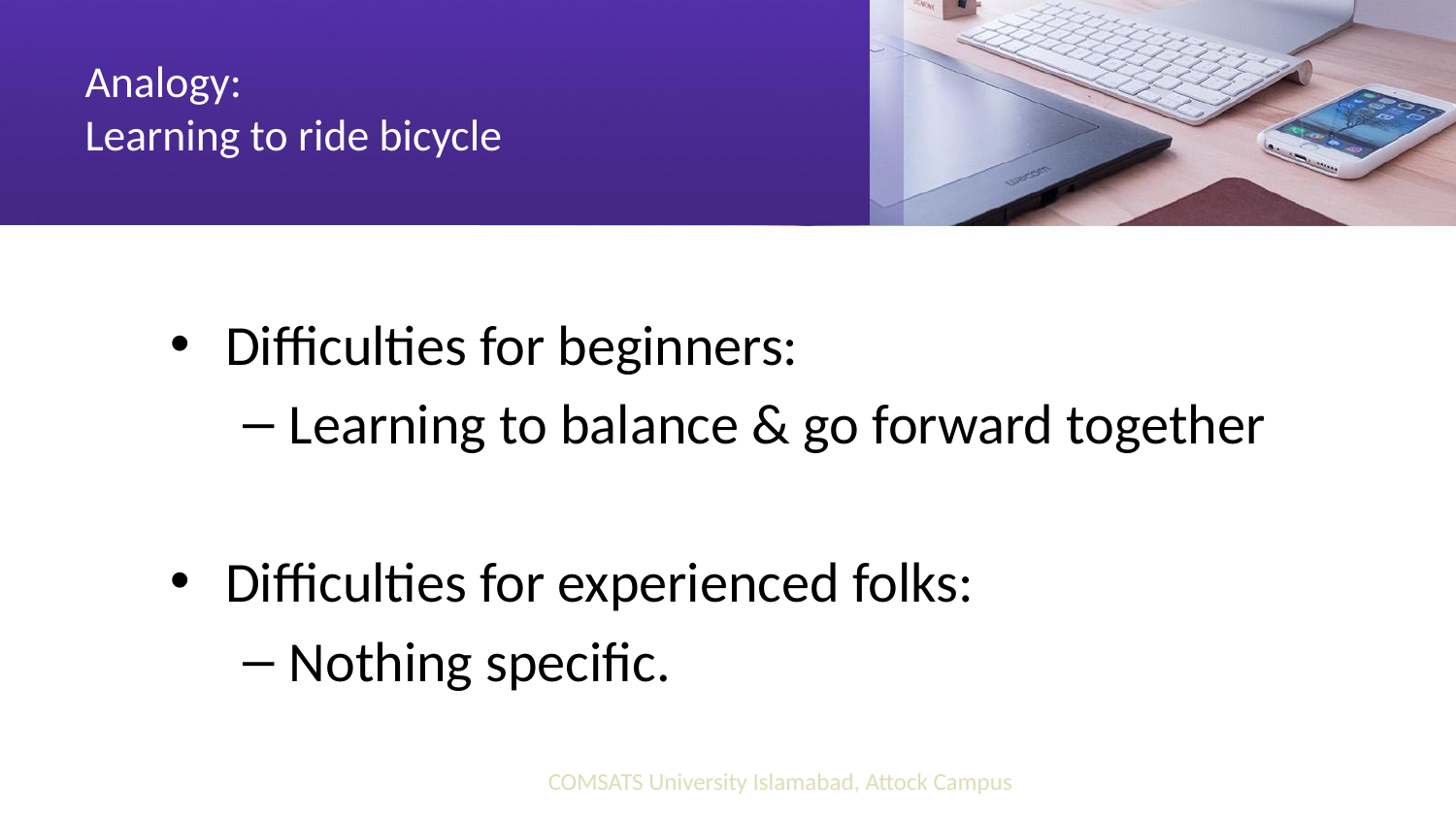

# Analogy: Learning to ride bicycle
Difficulties for beginners:
Learning to balance & go forward together

Difficulties for experienced folks:
Nothing specific.
COMSATS University Islamabad, Attock Campus